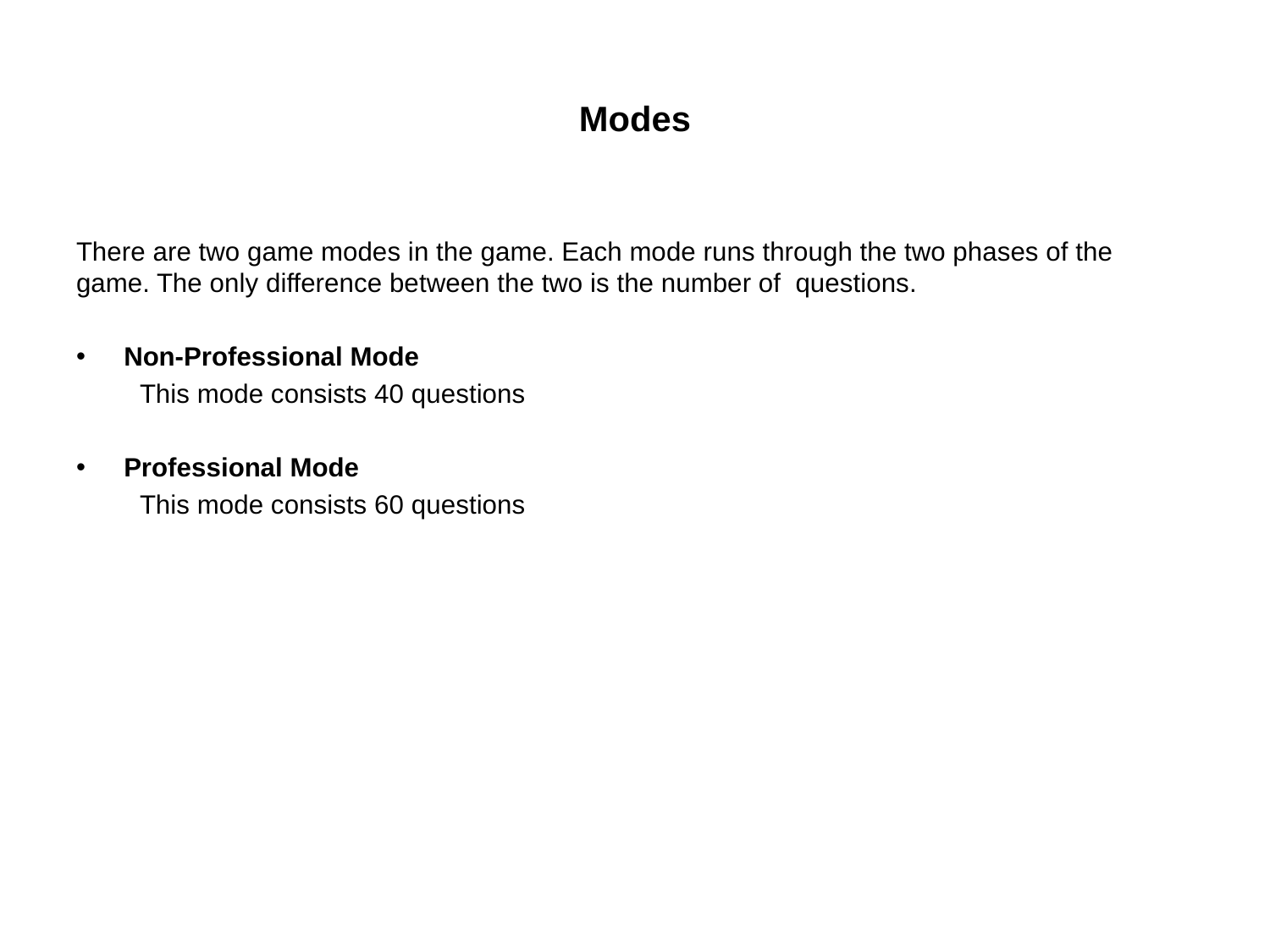

# Modes
There are two game modes in the game. Each mode runs through the two phases of the game. The only difference between the two is the number of  questions.

Non-Professional Mode
This mode consists 40 questions

Professional Mode
This mode consists 60 questions